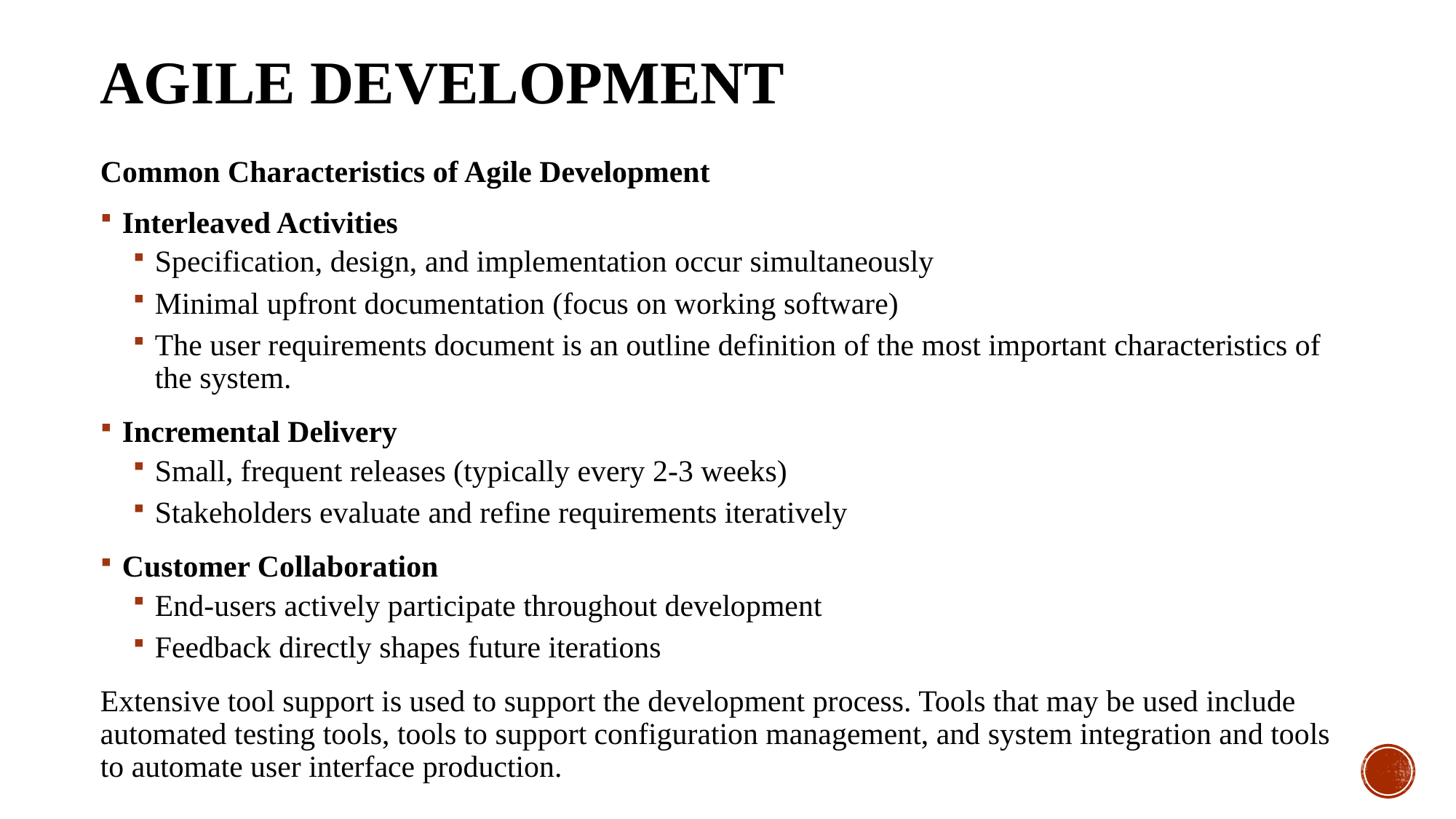

# Agile Development
Common Characteristics of Agile Development
Interleaved Activities
Specification, design, and implementation occur simultaneously
Minimal upfront documentation (focus on working software)
The user requirements document is an outline definition of the most important characteristics of the system.
Incremental Delivery
Small, frequent releases (typically every 2-3 weeks)
Stakeholders evaluate and refine requirements iteratively
Customer Collaboration
End-users actively participate throughout development
Feedback directly shapes future iterations
Extensive tool support is used to support the development process. Tools that may be used include automated testing tools, tools to support configuration management, and system integration and tools to automate user interface production.